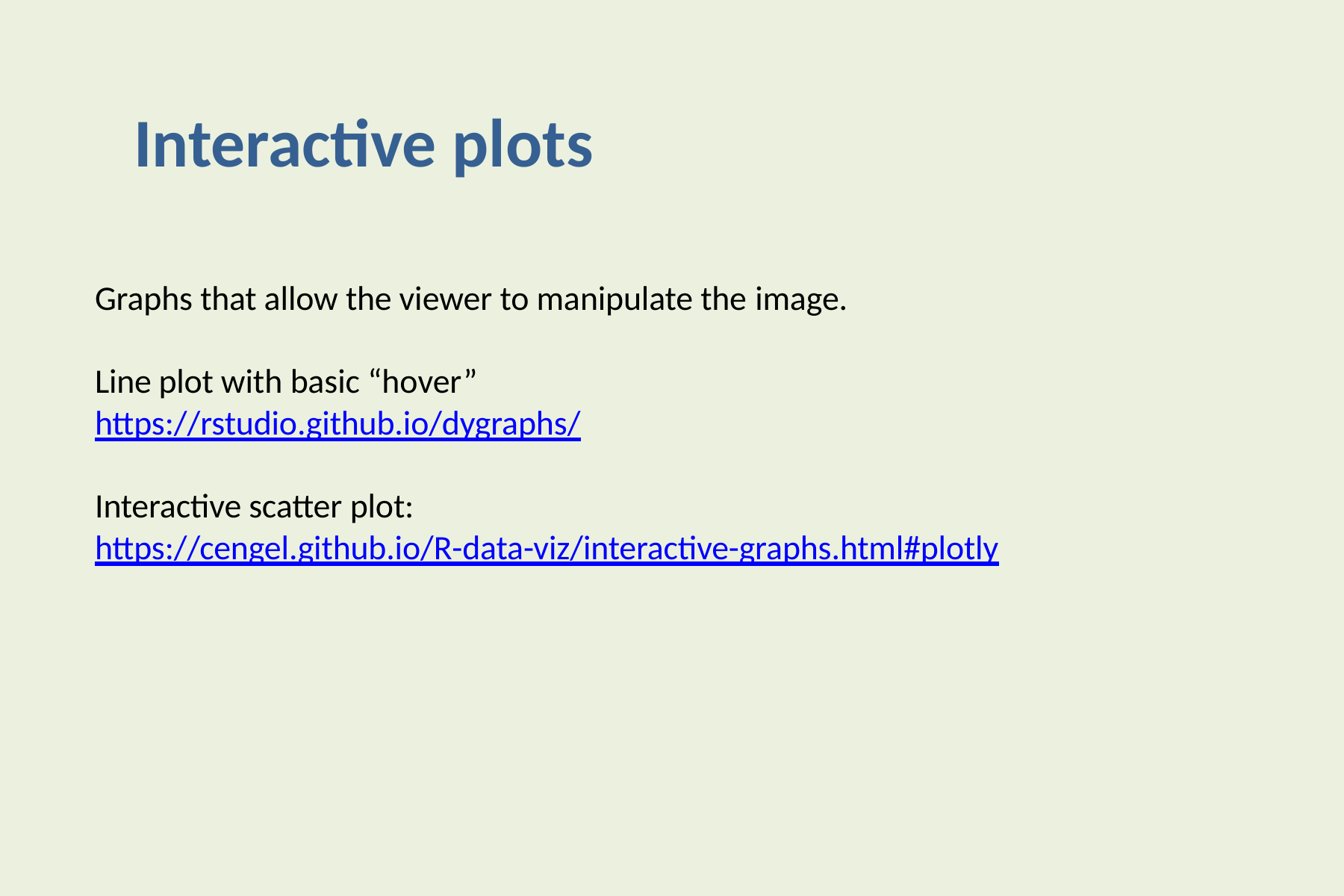

Interactive plots

Graphs that allow the viewer to manipulate the image.

Line plot with basic “hover”
https://rstudio.github.io/dygraphs/

Interactive scatter plot:
https://cengel.github.io/R-data-viz/interactive-graphs.html#plotly